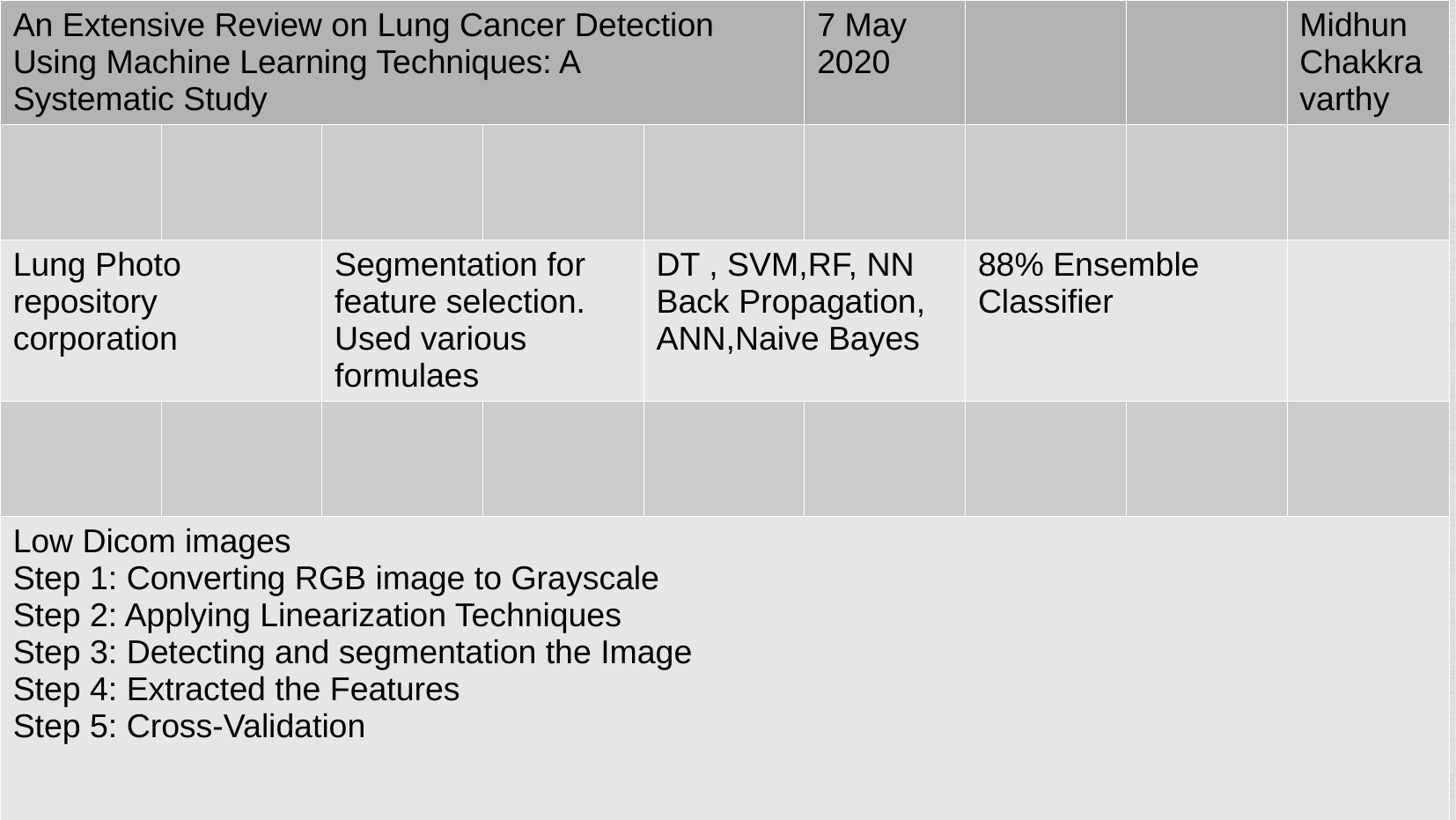

| An Extensive Review on Lung Cancer Detection Using Machine Learning Techniques: A Systematic Study |  |  |  |  | 7 May 2020 |  |  | Midhun Chakkravarthy |
| --- | --- | --- | --- | --- | --- | --- | --- | --- |
|  |  |  |  |  |  |  |  |  |
| Lung Photo repository corporation |  | Segmentation for feature selection. Used various formulaes |  | DT , SVM,RF, NN Back Propagation, ANN,Naive Bayes |  | 88% Ensemble Classifier |  |  |
|  |  |  |  |  |  |  |  |  |
| Low Dicom images Step 1: Converting RGB image to Grayscale Step 2: Applying Linearization Techniques Step 3: Detecting and segmentation the Image Step 4: Extracted the Features Step 5: Cross-Validation |  |  |  |  |  |  |  |  |